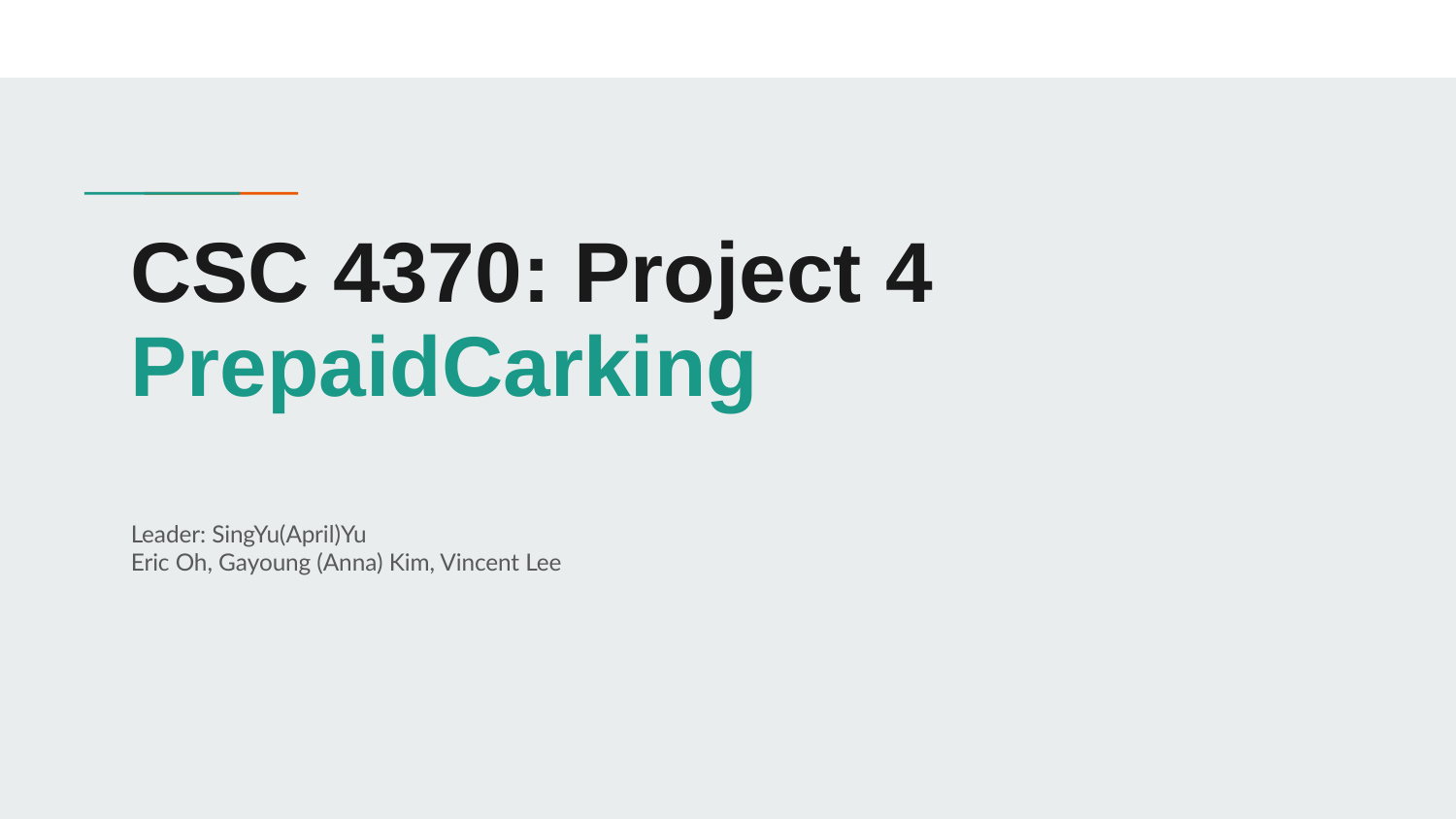

# CSC 4370: Project 4
PrepaidCarking
Leader: SingYu(April)Yu
Eric Oh, Gayoung (Anna) Kim, Vincent Lee